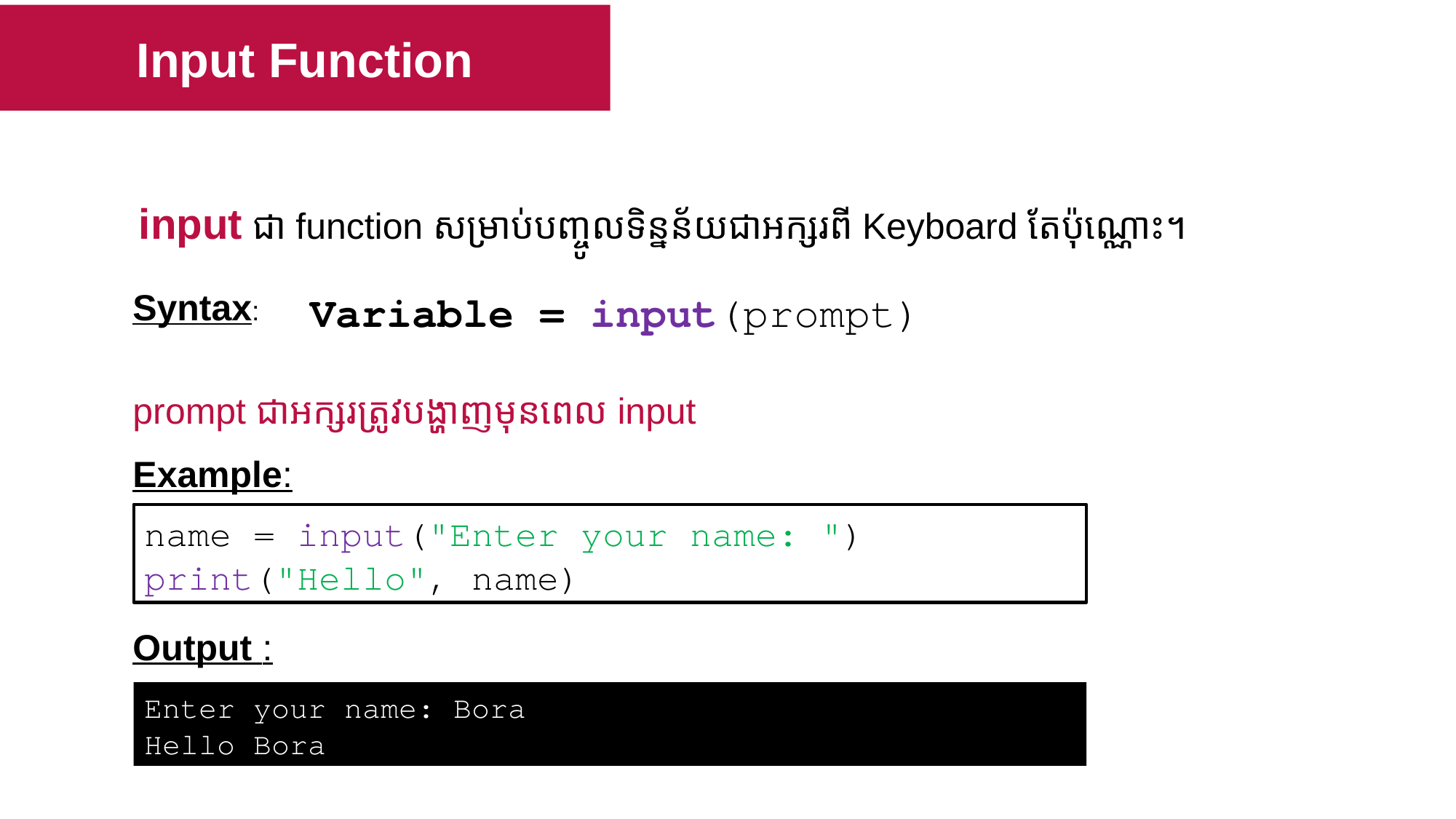

Input Function
input ជា function សម្រាប់បញ្ចូលទិន្នន័យជាអក្សរពី Keyboard តែប៉ុណ្ណោះ។
Syntax:
Variable = input(prompt)
prompt ជាអក្សរត្រូវបង្ហាញមុនពេល input
Example:
name = input("Enter your name: ")
print("Hello", name)
Output :
Enter your name: Bora
Hello Bora